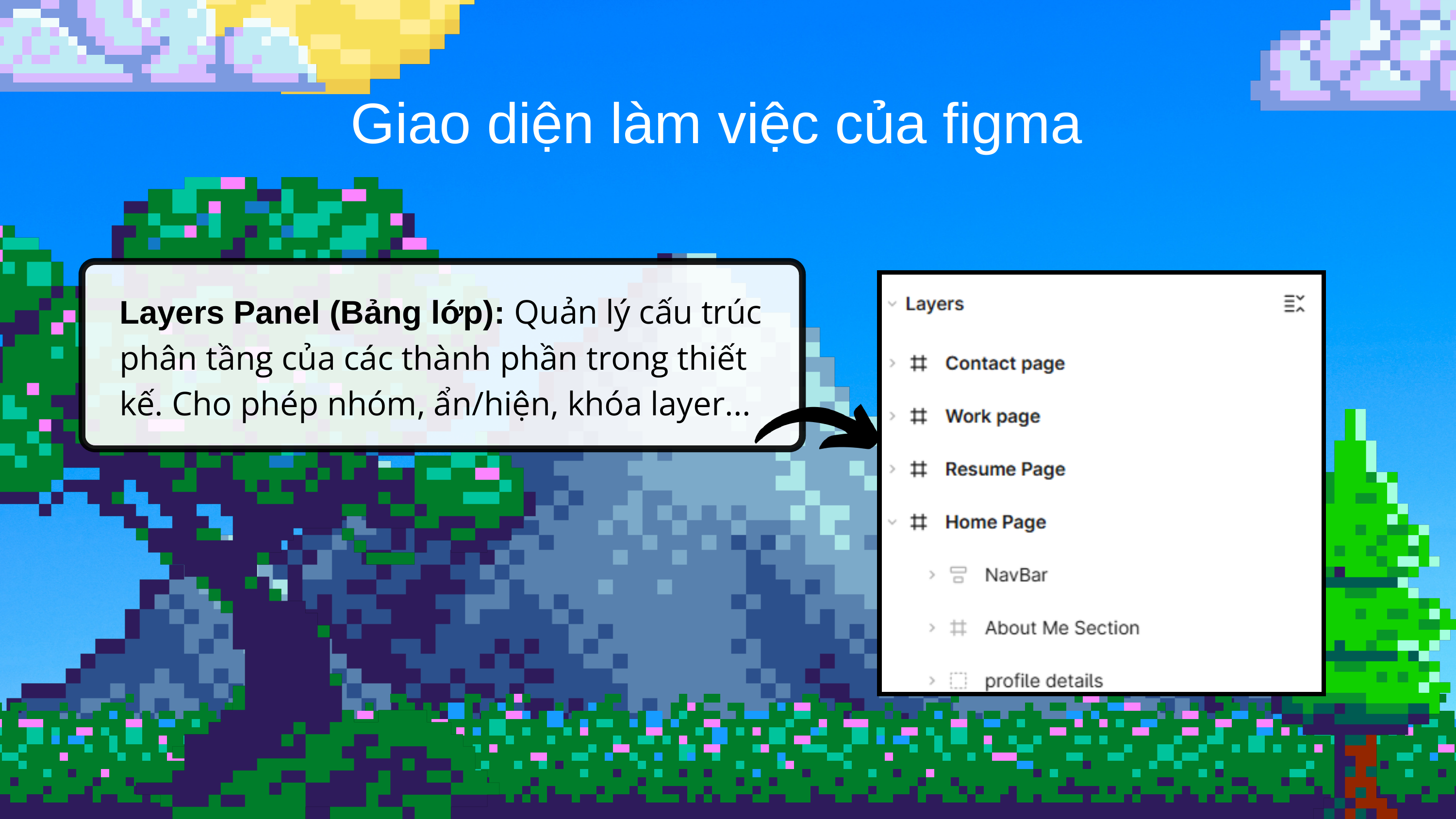

Giao diện làm việc của figma

Layers Panel (Bảng lớp): Quản lý cấu trúc phân tầng của các thành phần trong thiết kế. Cho phép nhóm, ẩn/hiện, khóa layer...